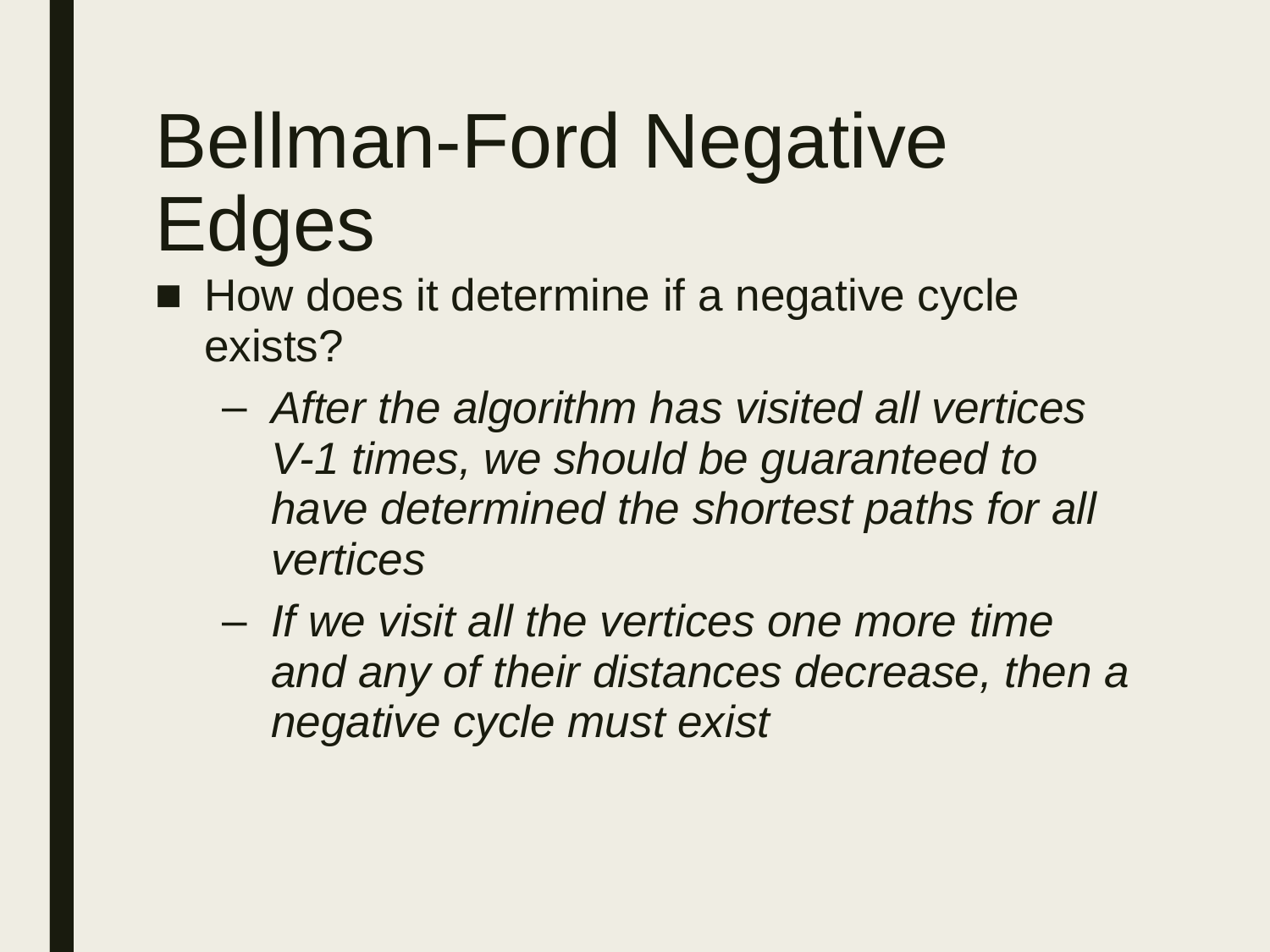

# Bellman-Ford Negative Edges
How does it determine if a negative cycle exists?
After the algorithm has visited all vertices V-1 times, we should be guaranteed to have determined the shortest paths for all vertices
If we visit all the vertices one more time and any of their distances decrease, then a negative cycle must exist